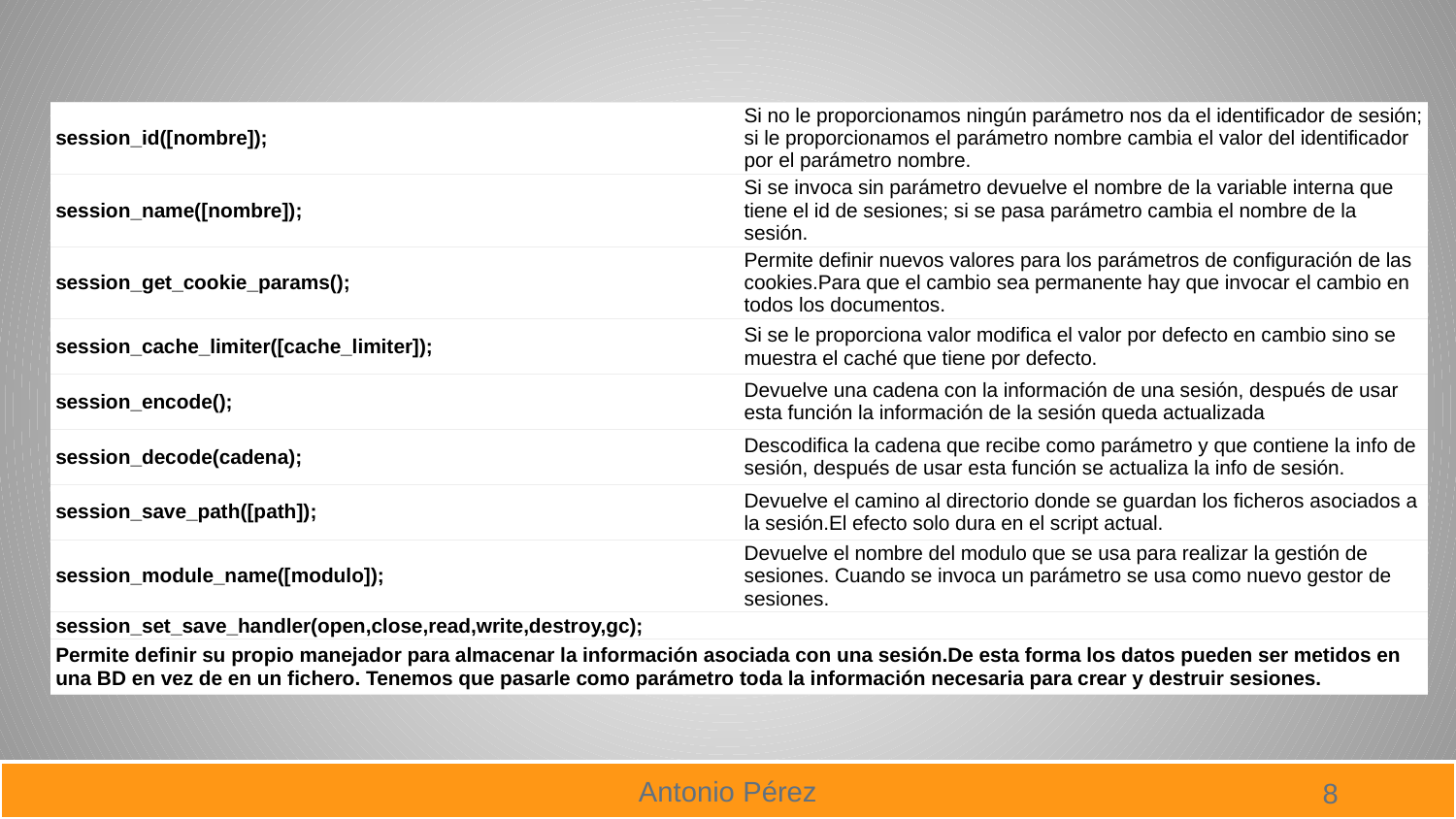

#
| session\_id([nombre]); | Si no le proporcionamos ningún parámetro nos da el identificador de sesión; si le proporcionamos el parámetro nombre cambia el valor del identificador por el parámetro nombre. |
| --- | --- |
| session\_name([nombre]); | Si se invoca sin parámetro devuelve el nombre de la variable interna que tiene el id de sesiones; si se pasa parámetro cambia el nombre de la sesión. |
| session\_get\_cookie\_params(); | Permite definir nuevos valores para los parámetros de configuración de las cookies.Para que el cambio sea permanente hay que invocar el cambio en todos los documentos. |
| session\_cache\_limiter([cache\_limiter]); | Si se le proporciona valor modifica el valor por defecto en cambio sino se muestra el caché que tiene por defecto. |
| session\_encode(); | Devuelve una cadena con la información de una sesión, después de usar esta función la información de la sesión queda actualizada |
| session\_decode(cadena); | Descodifica la cadena que recibe como parámetro y que contiene la info de sesión, después de usar esta función se actualiza la info de sesión. |
| session\_save\_path([path]); | Devuelve el camino al directorio donde se guardan los ficheros asociados a la sesión.El efecto solo dura en el script actual. |
| session\_module\_name([modulo]); | Devuelve el nombre del modulo que se usa para realizar la gestión de sesiones. Cuando se invoca un parámetro se usa como nuevo gestor de sesiones. |
| session\_set\_save\_handler(open,close,read,write,destroy,gc); |  |
| Permite definir su propio manejador para almacenar la información asociada con una sesión.De esta forma los datos pueden ser metidos en una BD en vez de en un fichero. Tenemos que pasarle como parámetro toda la información necesaria para crear y destruir sesiones. |  |

8